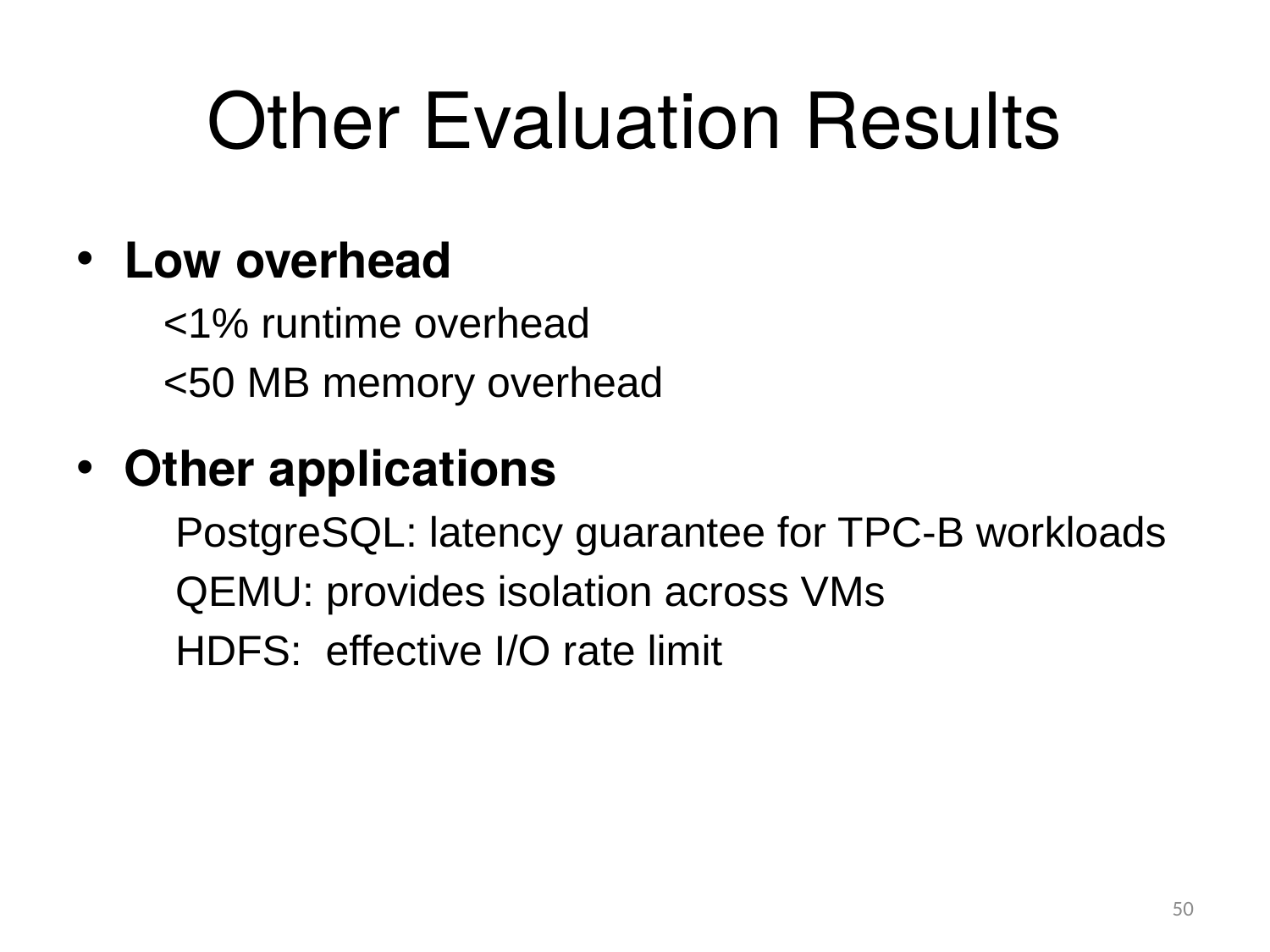

# Other Evaluation Results
Low overhead
  <1% runtime overhead
  <50 MB memory overhead
Other applications
   PostgreSQL: latency guarantee for TPC-B workloads
   QEMU: provides isolation across VMs
   HDFS:  effective I/O rate limit
50